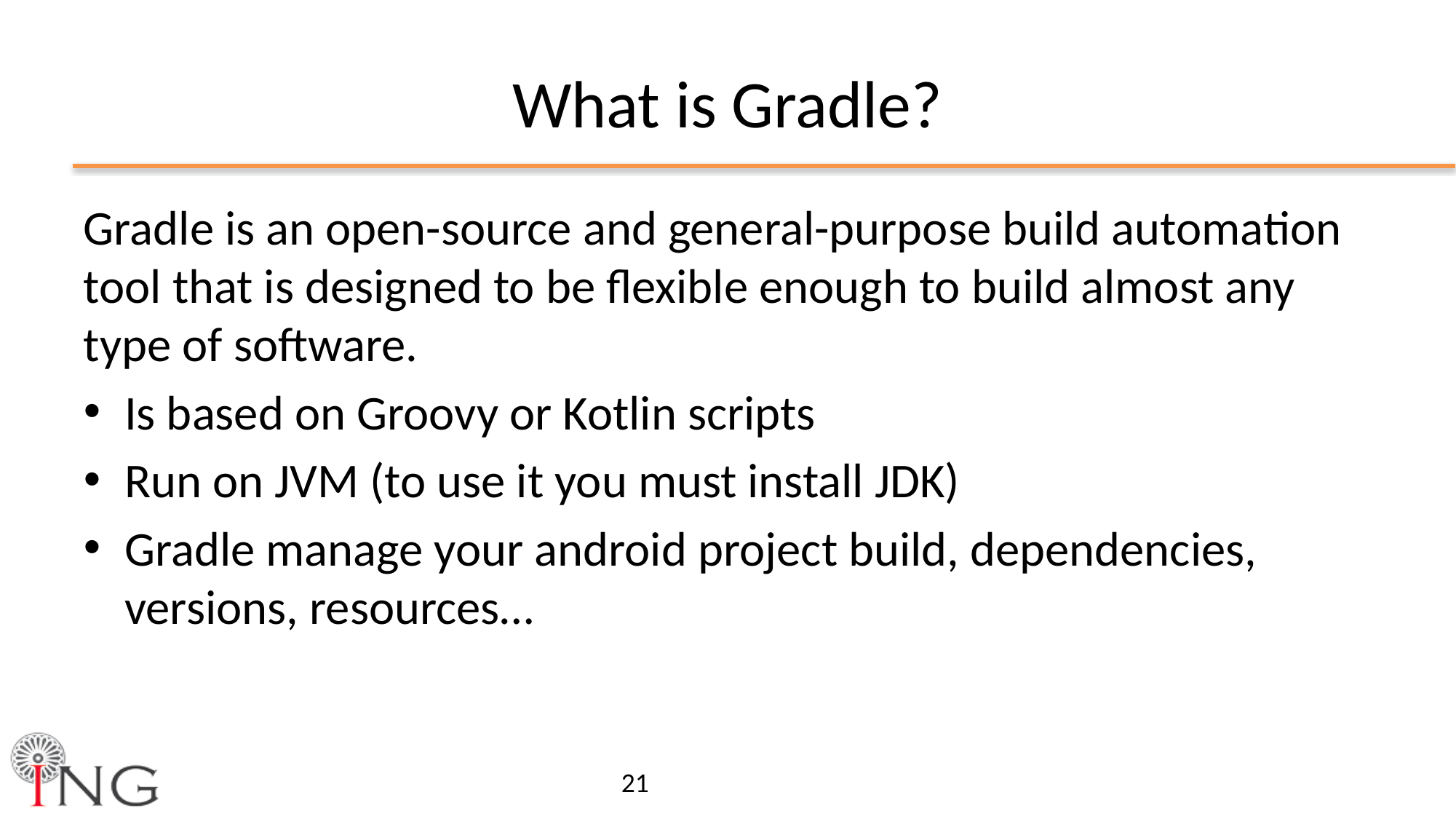

# What is Gradle?
Gradle is an open-source and general-purpose build automation tool that is designed to be flexible enough to build almost any type of software.
Is based on Groovy or Kotlin scripts
Run on JVM (to use it you must install JDK)
Gradle manage your android project build, dependencies, versions, resources…

21